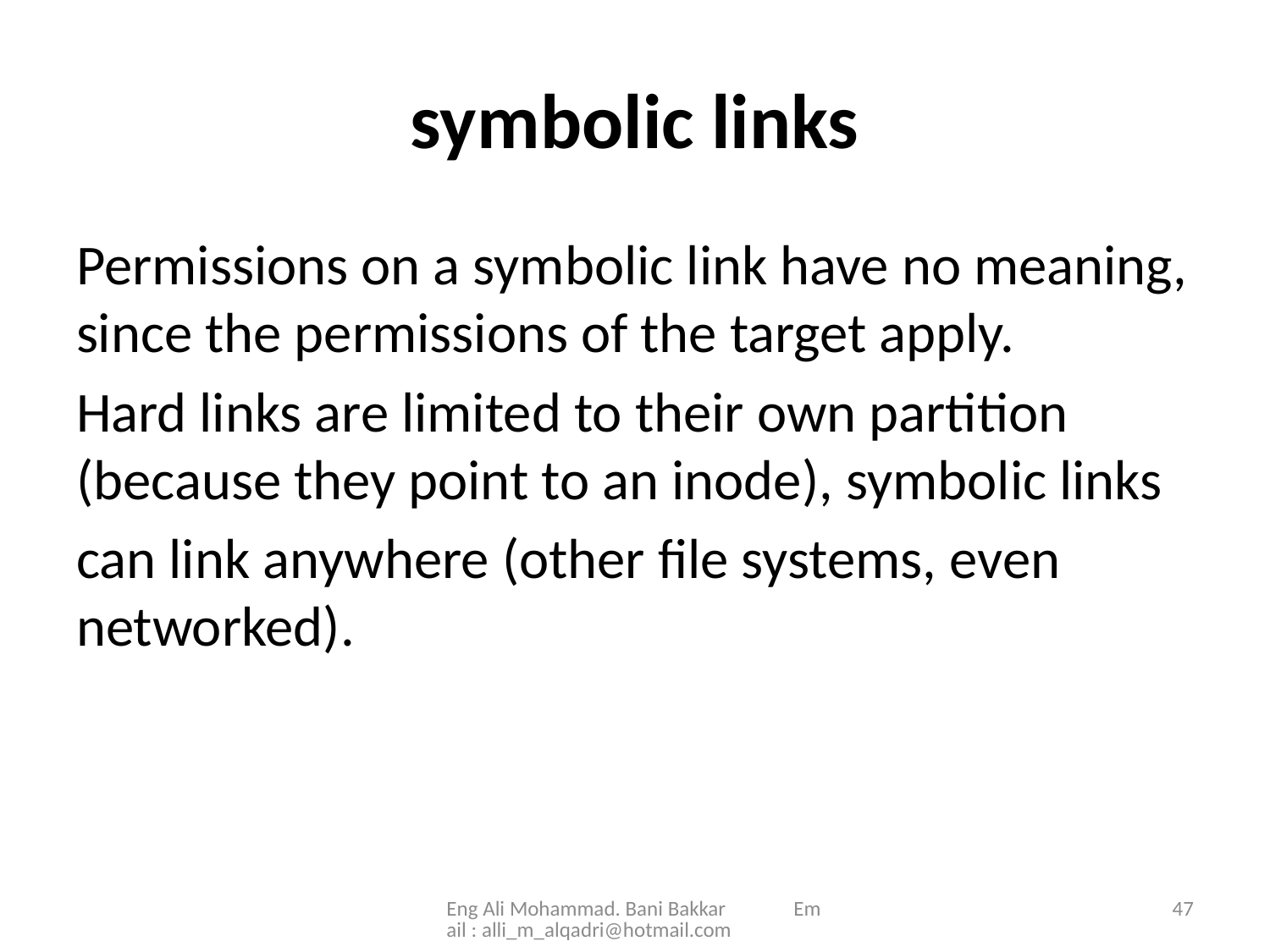

# symbolic links
Permissions on a symbolic link have no meaning, since the permissions of the target apply.
Hard links are limited to their own partition (because they point to an inode), symbolic links
can link anywhere (other file systems, even networked).

Eng Ali Mohammad. Bani Bakkar              Email : alli_m_alqadri@hotmail.com
47